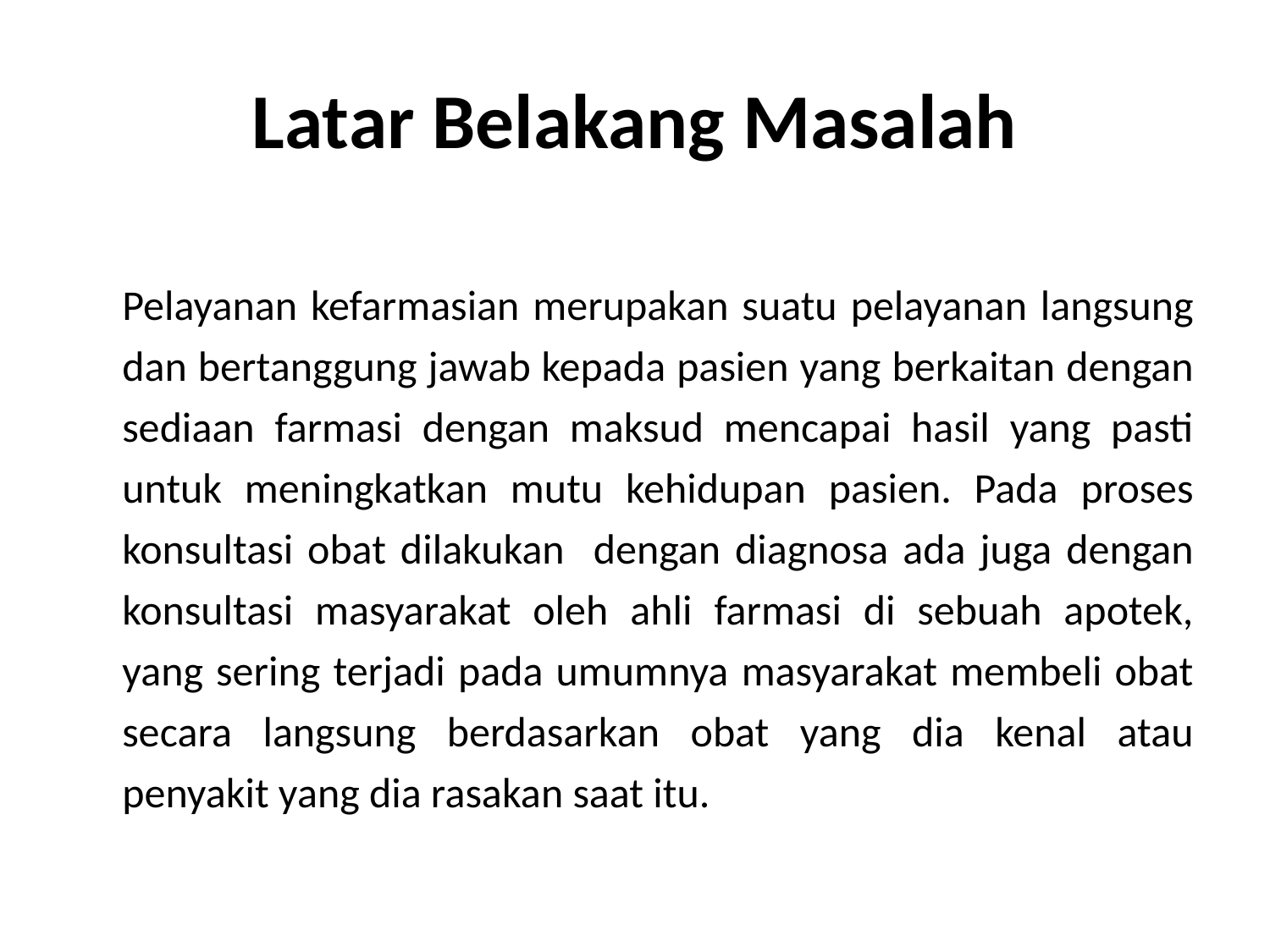

# Latar Belakang Masalah
		Pelayanan kefarmasian merupakan suatu pelayanan langsung dan bertanggung jawab kepada pasien yang berkaitan dengan sediaan farmasi dengan maksud mencapai hasil yang pasti untuk meningkatkan mutu kehidupan pasien. Pada proses konsultasi obat dilakukan  dengan diagnosa ada juga dengan konsultasi masyarakat oleh ahli farmasi di sebuah apotek, yang sering terjadi pada umumnya masyarakat membeli obat secara langsung berdasarkan obat yang dia kenal atau penyakit yang dia rasakan saat itu.